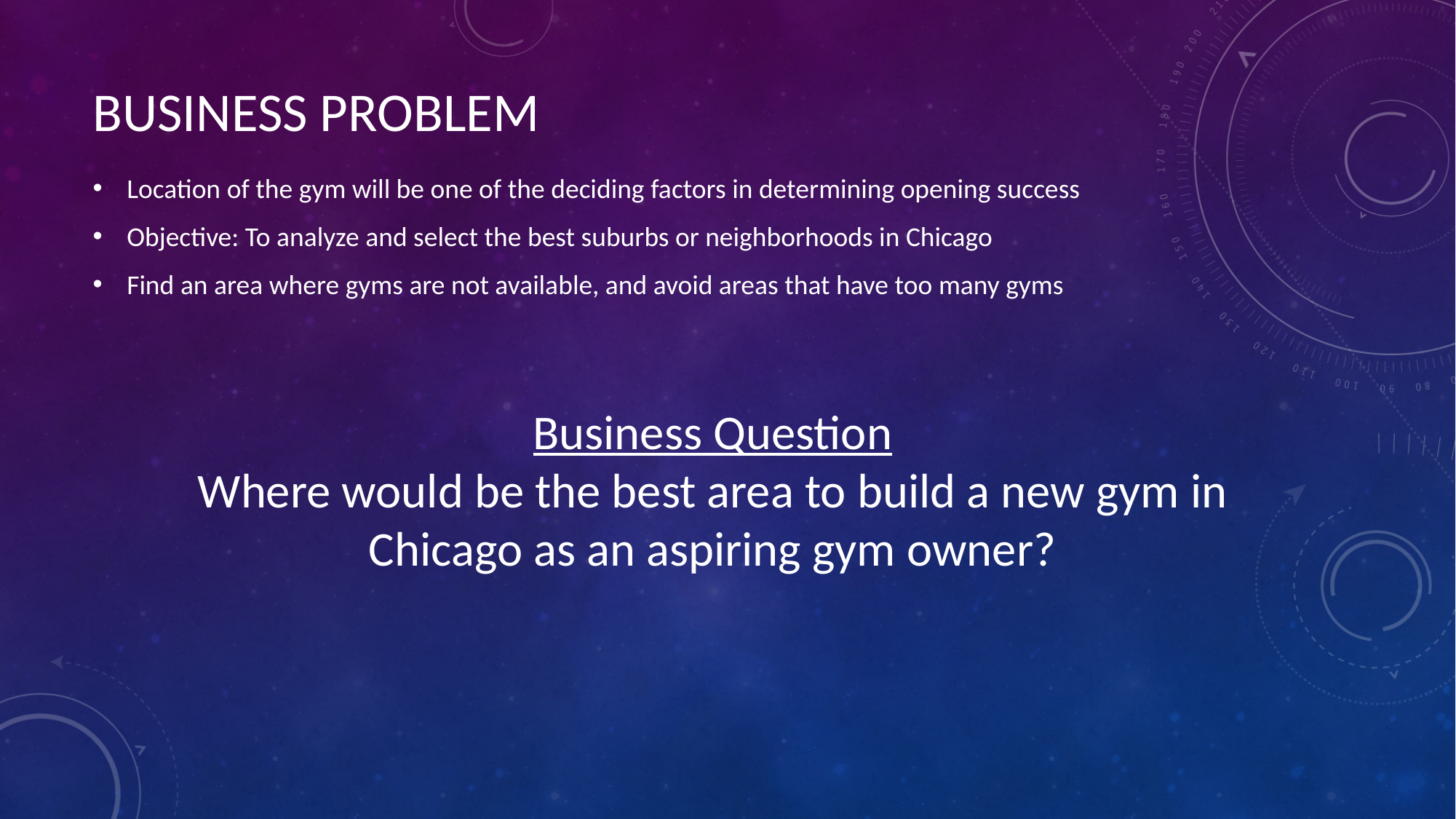

# Business Problem
Location of the gym will be one of the deciding factors in determining opening success
Objective: To analyze and select the best suburbs or neighborhoods in Chicago
Find an area where gyms are not available, and avoid areas that have too many gyms
Business Question
Where would be the best area to build a new gym in Chicago as an aspiring gym owner?